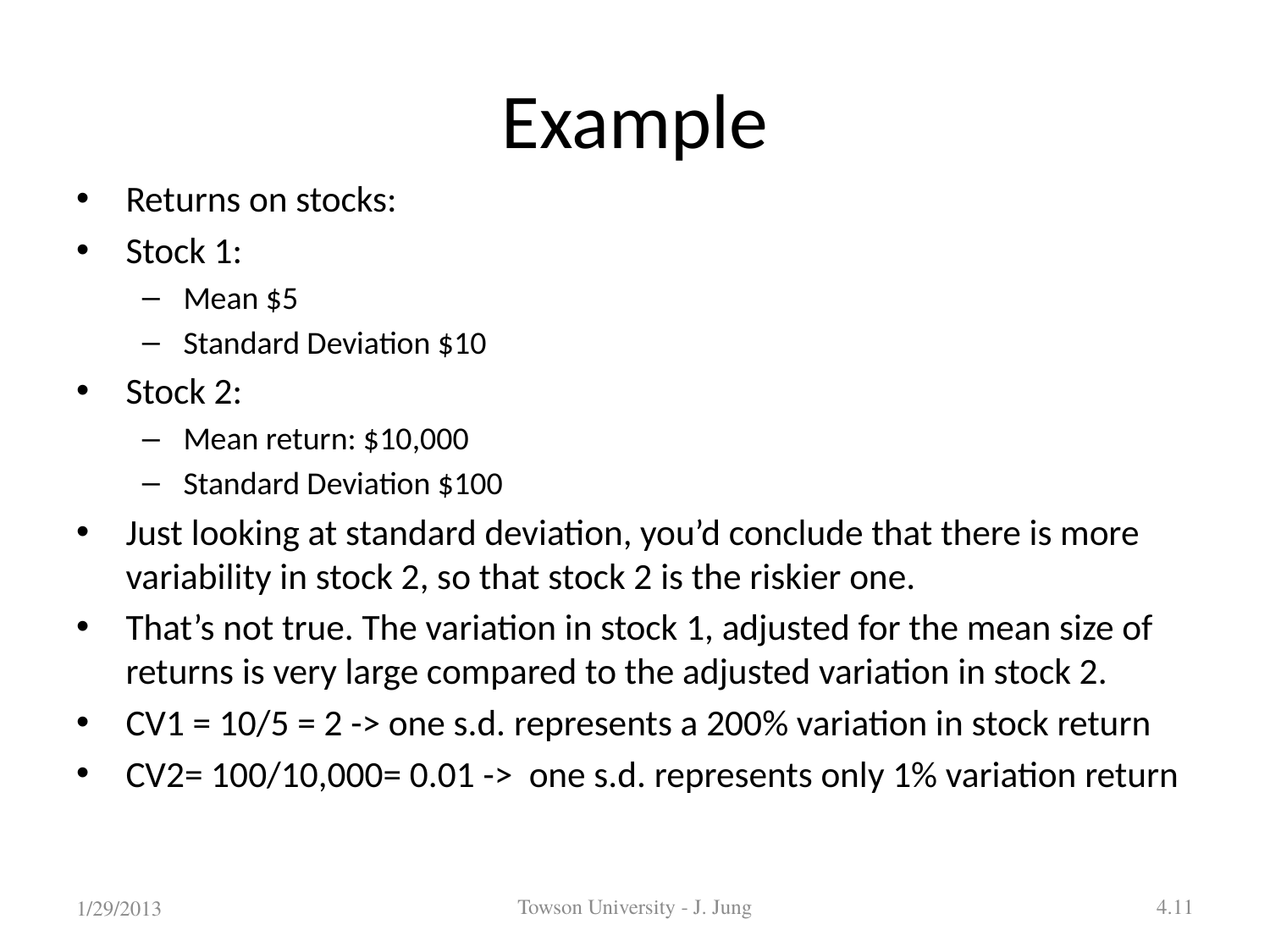

# Example
Returns on stocks:
Stock 1:
Mean $5
Standard Deviation $10
Stock 2:
Mean return: $10,000
Standard Deviation $100
Just looking at standard deviation, you’d conclude that there is more variability in stock 2, so that stock 2 is the riskier one.
That’s not true. The variation in stock 1, adjusted for the mean size of returns is very large compared to the adjusted variation in stock 2.
CV1 = 10/5 = 2 -> one s.d. represents a 200% variation in stock return
CV2= 100/10,000= 0.01 ->  one s.d. represents only 1% variation return

1/29/2013
Towson University - J. Jung
4.11